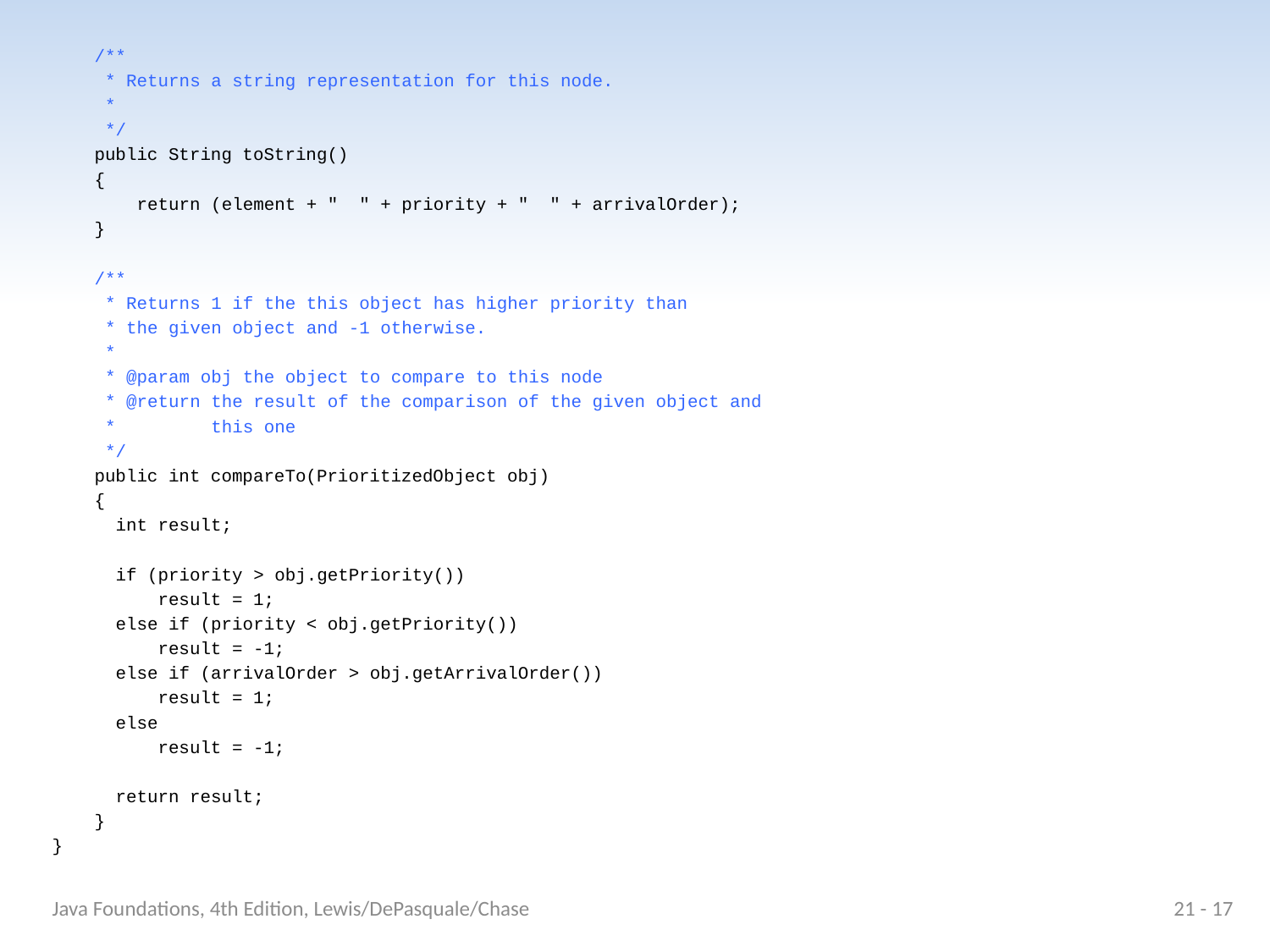

/**
     * Returns a string representation for this node.
     *
     */
    public String toString()
    {
        return (element + "  " + priority + "  " + arrivalOrder);
    }

    /**
     * Returns 1 if the this object has higher priority than
     * the given object and -1 otherwise.
     *
     * @param obj the object to compare to this node
     * @return the result of the comparison of the given object and
     *         this one
     */
    public int compareTo(PrioritizedObject obj)
    {
      int result;

      if (priority > obj.getPriority())
          result = 1;
      else if (priority < obj.getPriority())
          result = -1;
      else if (arrivalOrder > obj.getArrivalOrder())
          result = 1;
      else
          result = -1;

      return result;
    }
}

Java Foundations, 4th Edition, Lewis/DePasquale/Chase
21 - 17